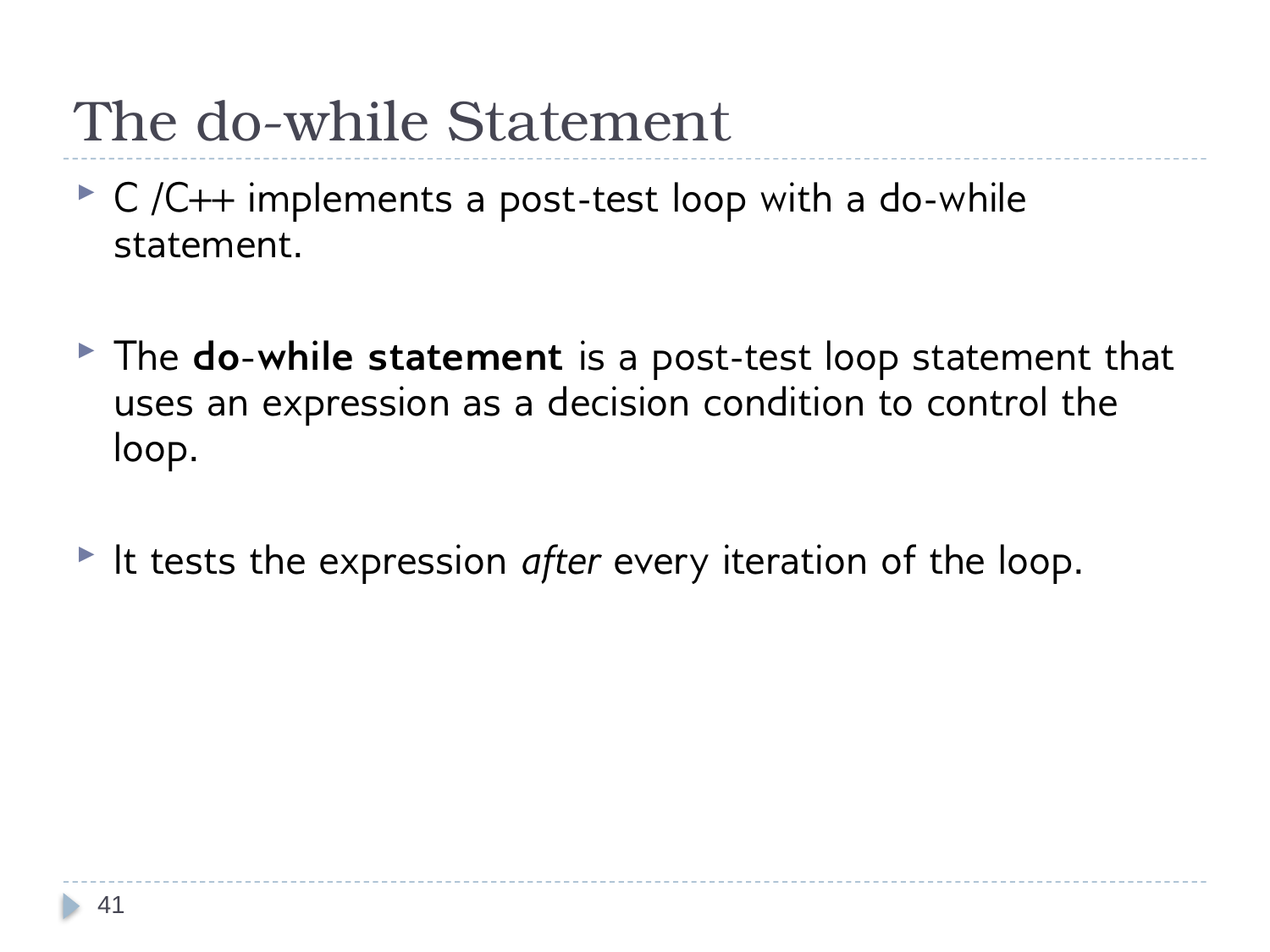

# The do-while Statement
C /C++ implements a post-test loop with a do-while statement.

The do-while statement is a post-test loop statement that uses an expression as a decision condition to control the loop.

It tests the expression after every iteration of the loop.

41